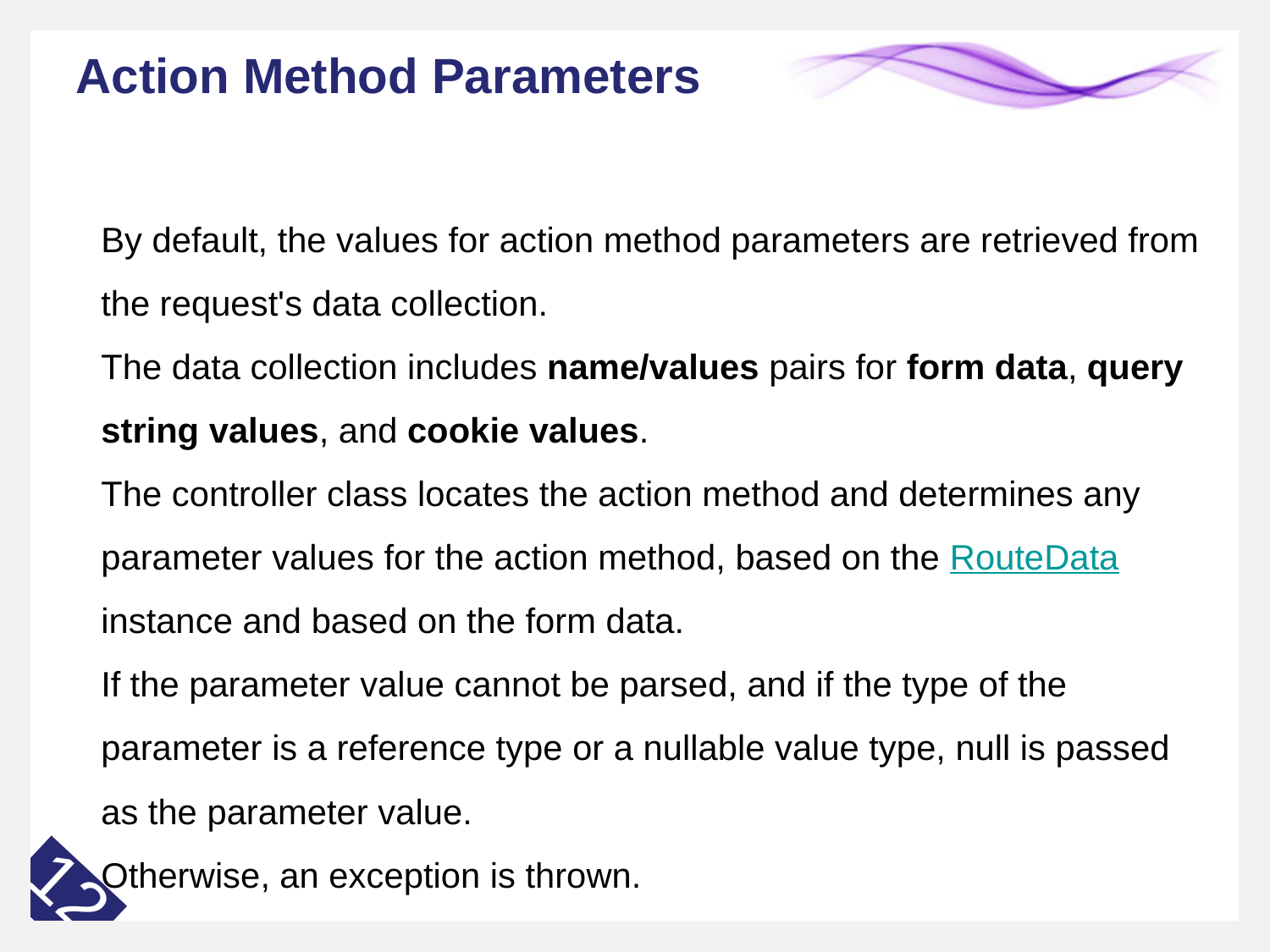

# Action Method Parameters
By default, the values for action method parameters are retrieved from the request's data collection.
The data collection includes name/values pairs for form data, query string values, and cookie values.
The controller class locates the action method and determines any parameter values for the action method, based on the RouteData instance and based on the form data.
If the parameter value cannot be parsed, and if the type of the parameter is a reference type or a nullable value type, null is passed as the parameter value.
Otherwise, an exception is thrown.